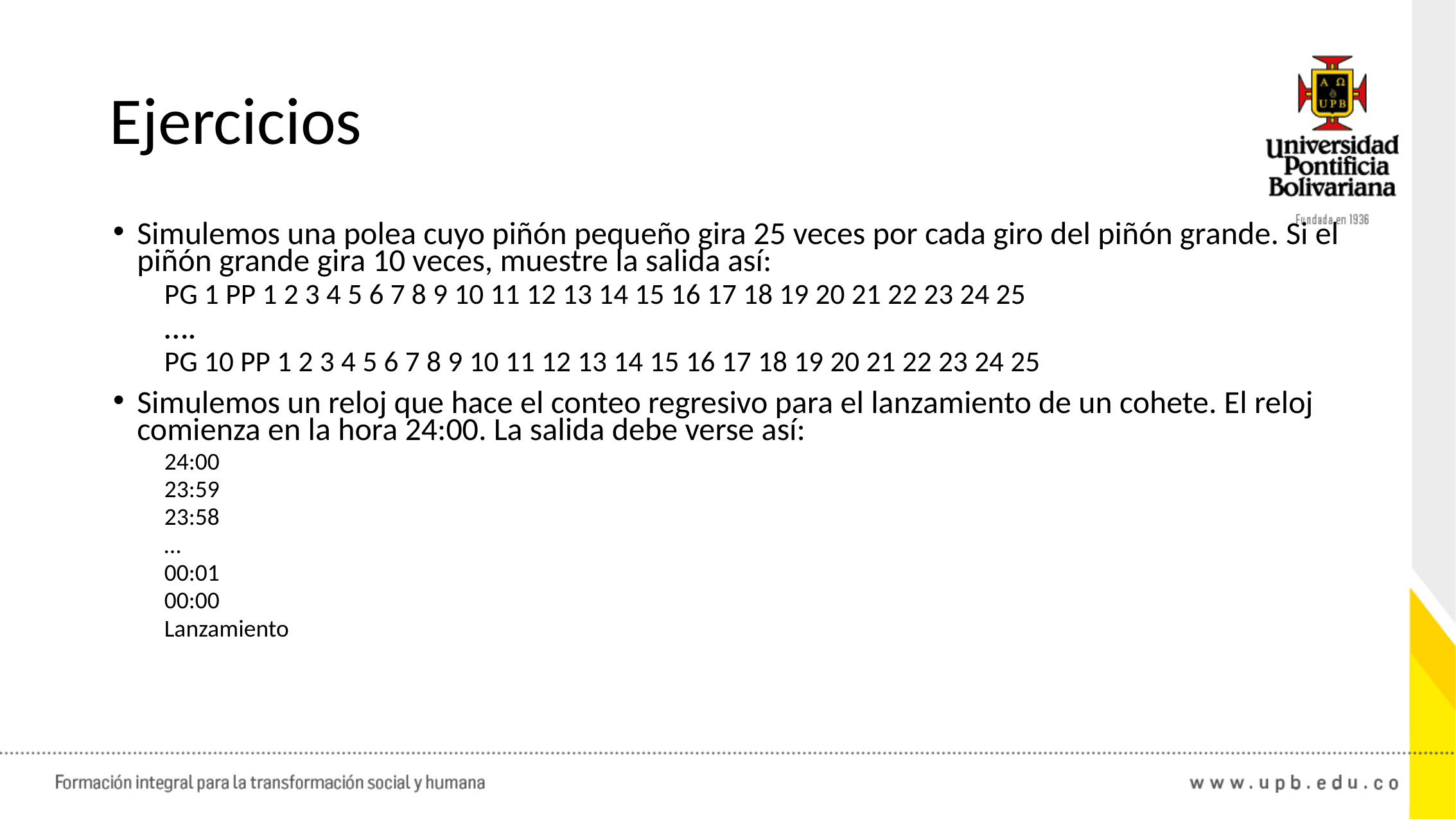

# Ejercicios
Simulemos una polea cuyo piñón pequeño gira 25 veces por cada giro del piñón grande. Si el piñón grande gira 10 veces, muestre la salida así:
PG 1 PP 1 2 3 4 5 6 7 8 9 10 11 12 13 14 15 16 17 18 19 20 21 22 23 24 25
….
PG 10 PP 1 2 3 4 5 6 7 8 9 10 11 12 13 14 15 16 17 18 19 20 21 22 23 24 25
Simulemos un reloj que hace el conteo regresivo para el lanzamiento de un cohete. El reloj comienza en la hora 24:00. La salida debe verse así:
24:00
23:59
23:58
…
00:01
00:00
Lanzamiento